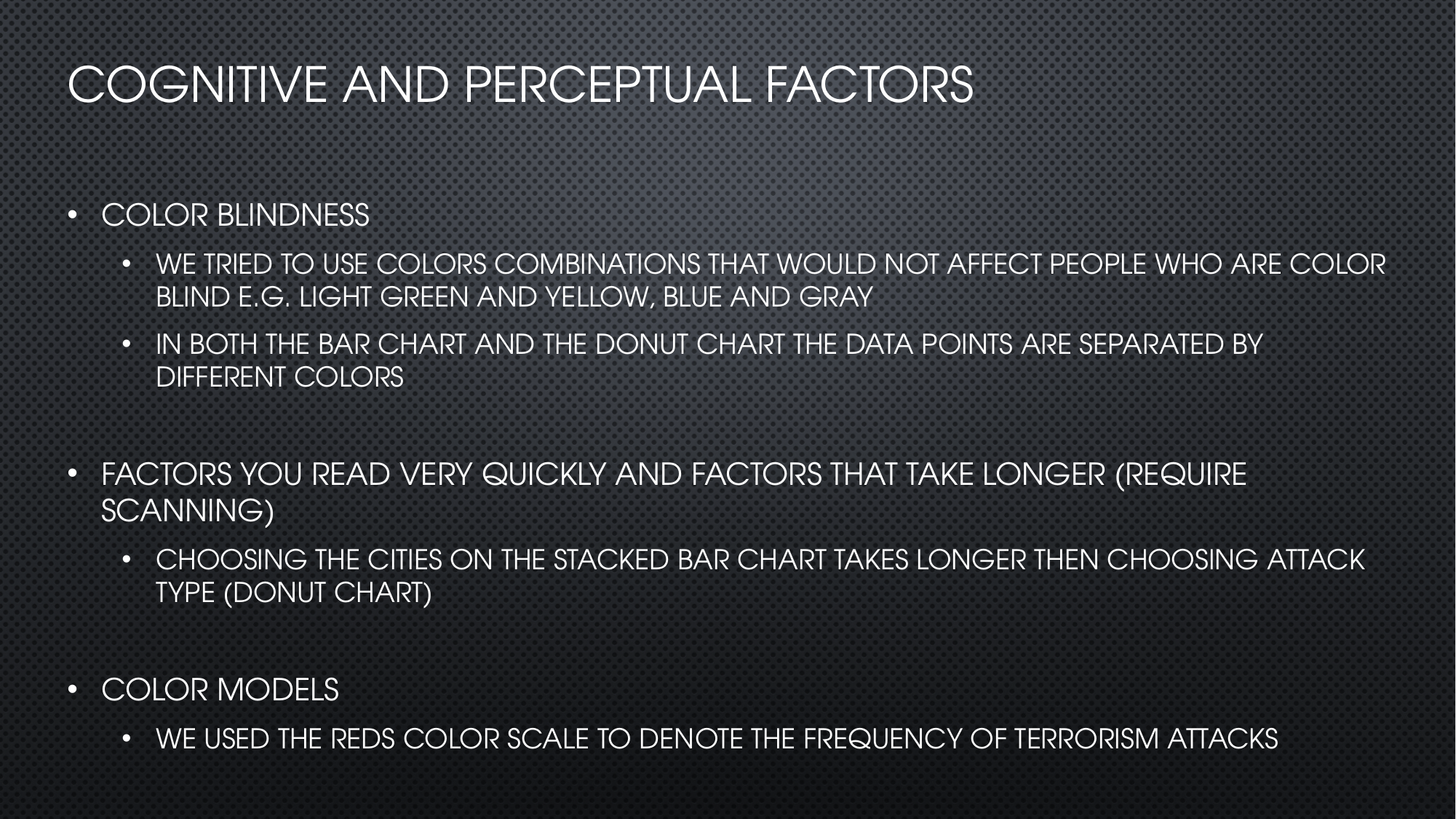

# Cognitive and Perceptual factors

Color blindness
we tried to use colors combinations that would not affect people who are color blind e.g. Light Green and Yellow, Blue and Gray
In both the bar chart and the donut chart the data points are separated by different colors

Factors you read very quickly and factors that take longer (require scanning)
Choosing the cities on the stacked bar chart takes longer then choosing attack type (donut chart)

Color models
We used the Reds Color Scale to denote the frequency of Terrorism attacks